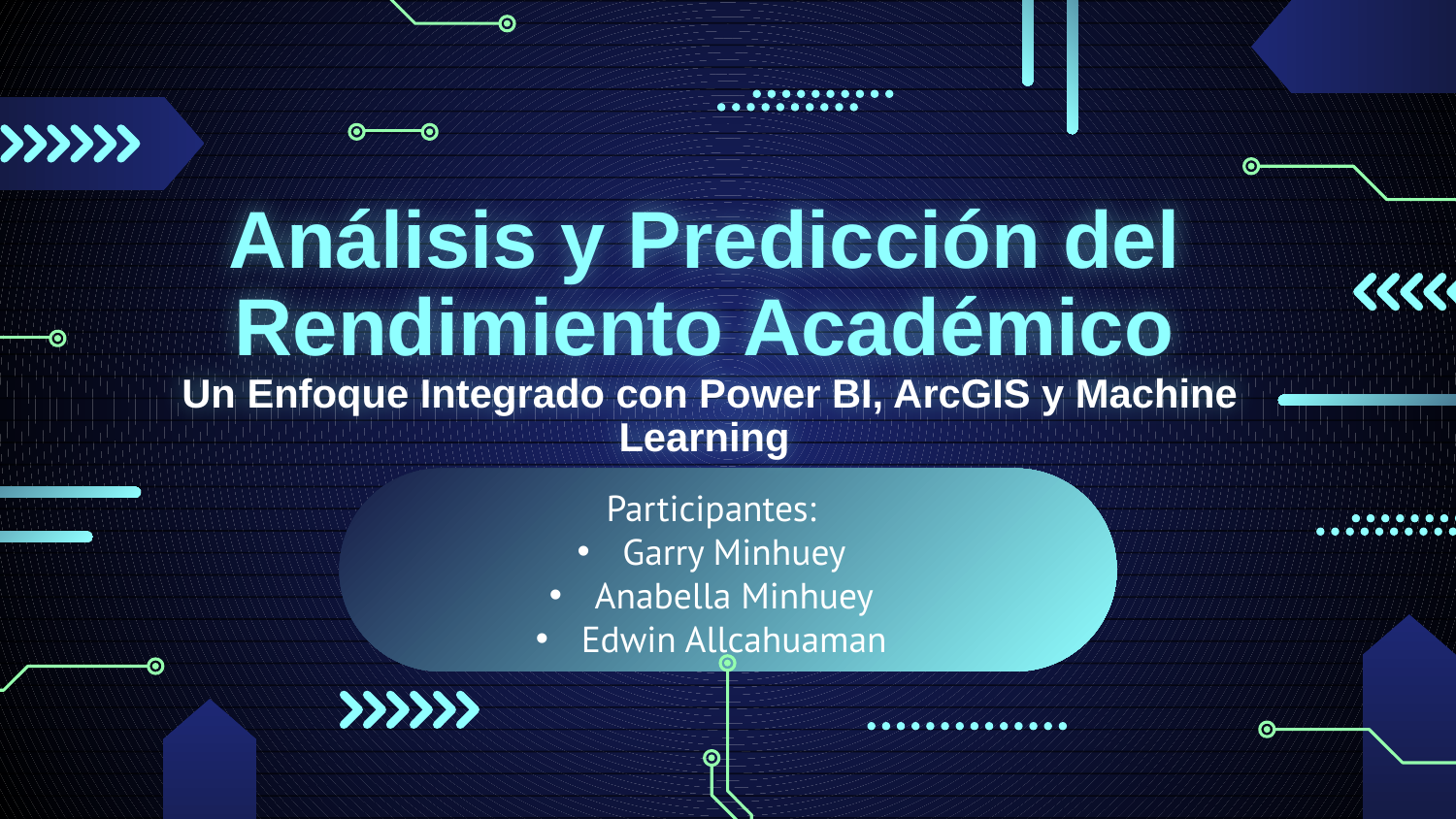

# Análisis y Predicción del Rendimiento Académico Un Enfoque Integrado con Power BI, ArcGIS y Machine Learning
Participantes:
Garry Minhuey
Anabella Minhuey
Edwin Allcahuaman